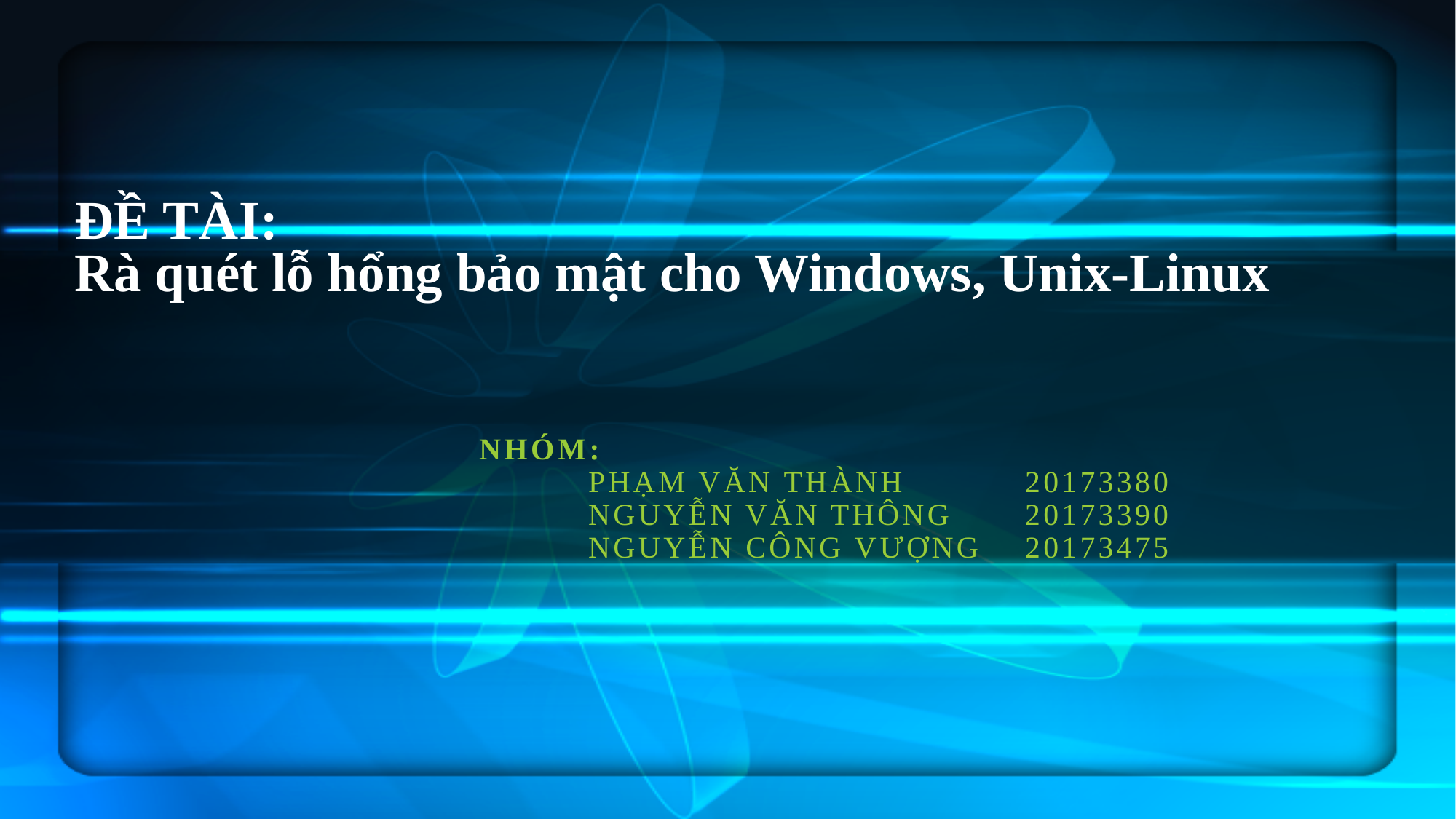

# ĐỀ TÀI: Rà quét lỗ hổng bảo mật cho Windows, Unix-Linux
NHÓM:
	Phạm văn Thành		20173380
	Nguyễn văn thông	20173390
	Nguyễn công vượng	20173475